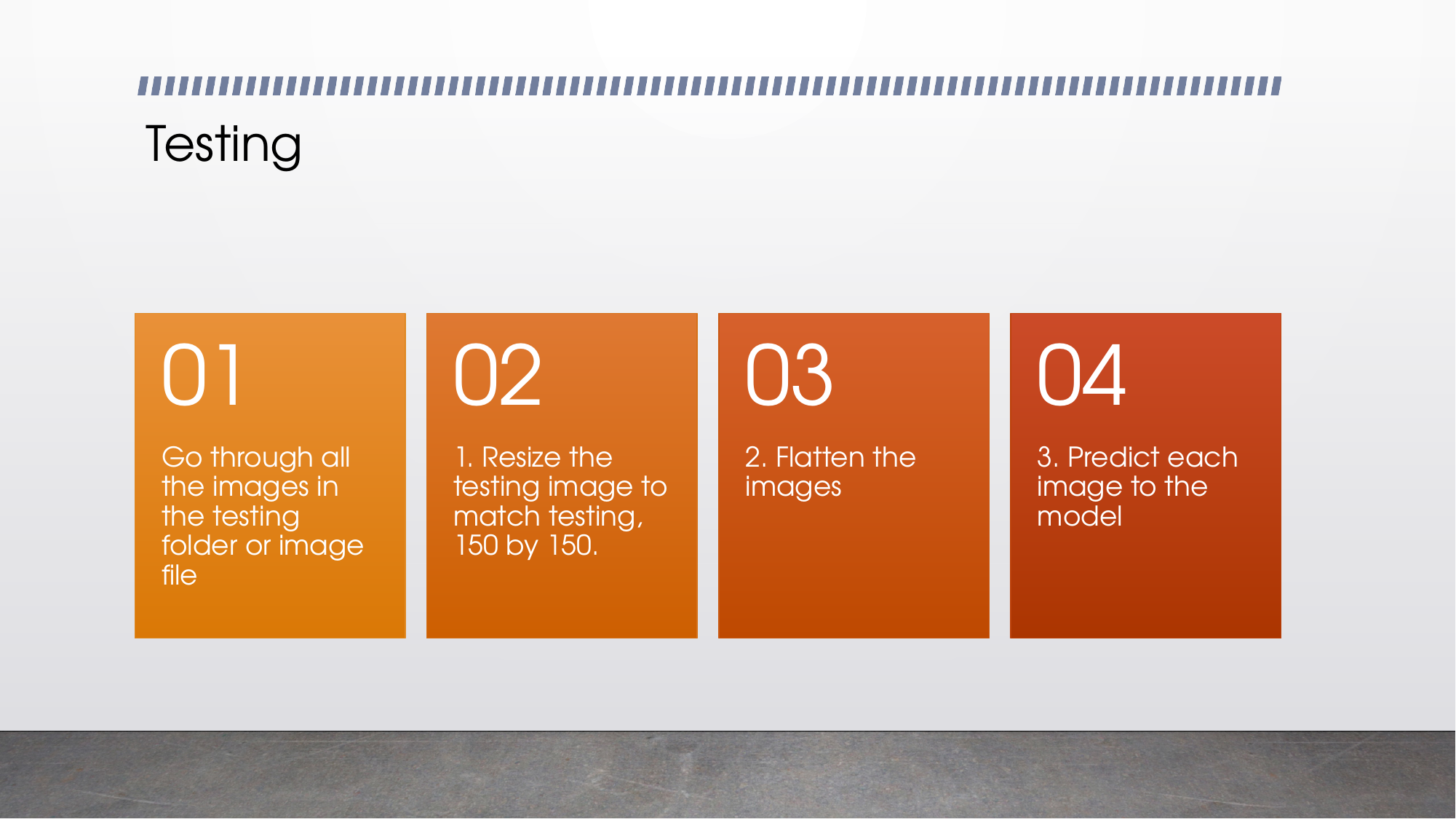

# Testing
Go through all the images in the testing folder or image file
01
1. Resize the testing image to match testing, 150 by 150.
02
2. Flatten the images
03
3. Predict each image to the model
04